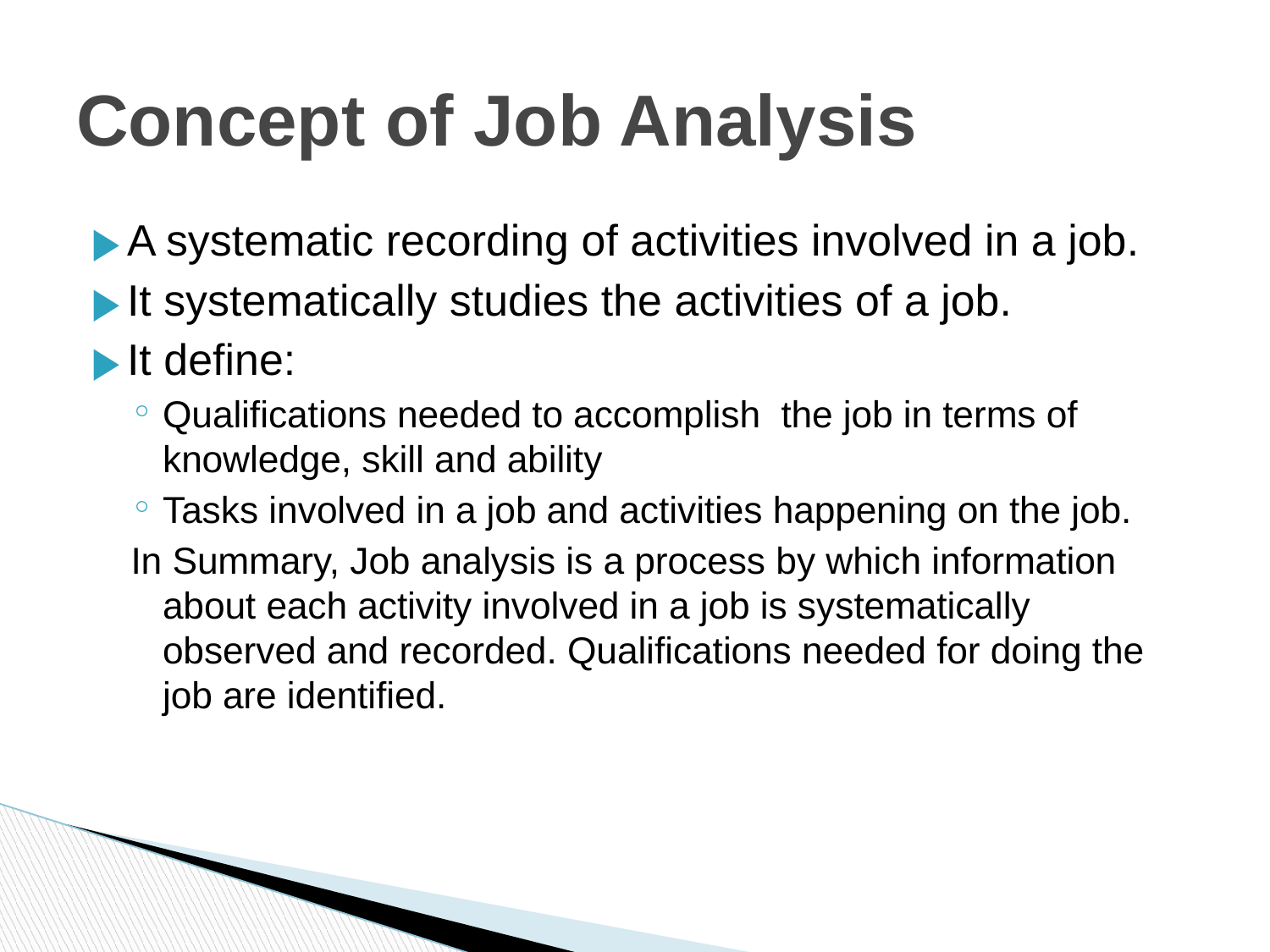

# Concept of Job Analysis
A systematic recording of activities involved in a job.
It systematically studies the activities of a job.
It define:
Qualifications needed to accomplish  the job in terms of knowledge, skill and ability
Tasks involved in a job and activities happening on the job.
In Summary, Job analysis is a process by which information about each activity involved in a job is systematically observed and recorded. Qualifications needed for doing the job are identified.